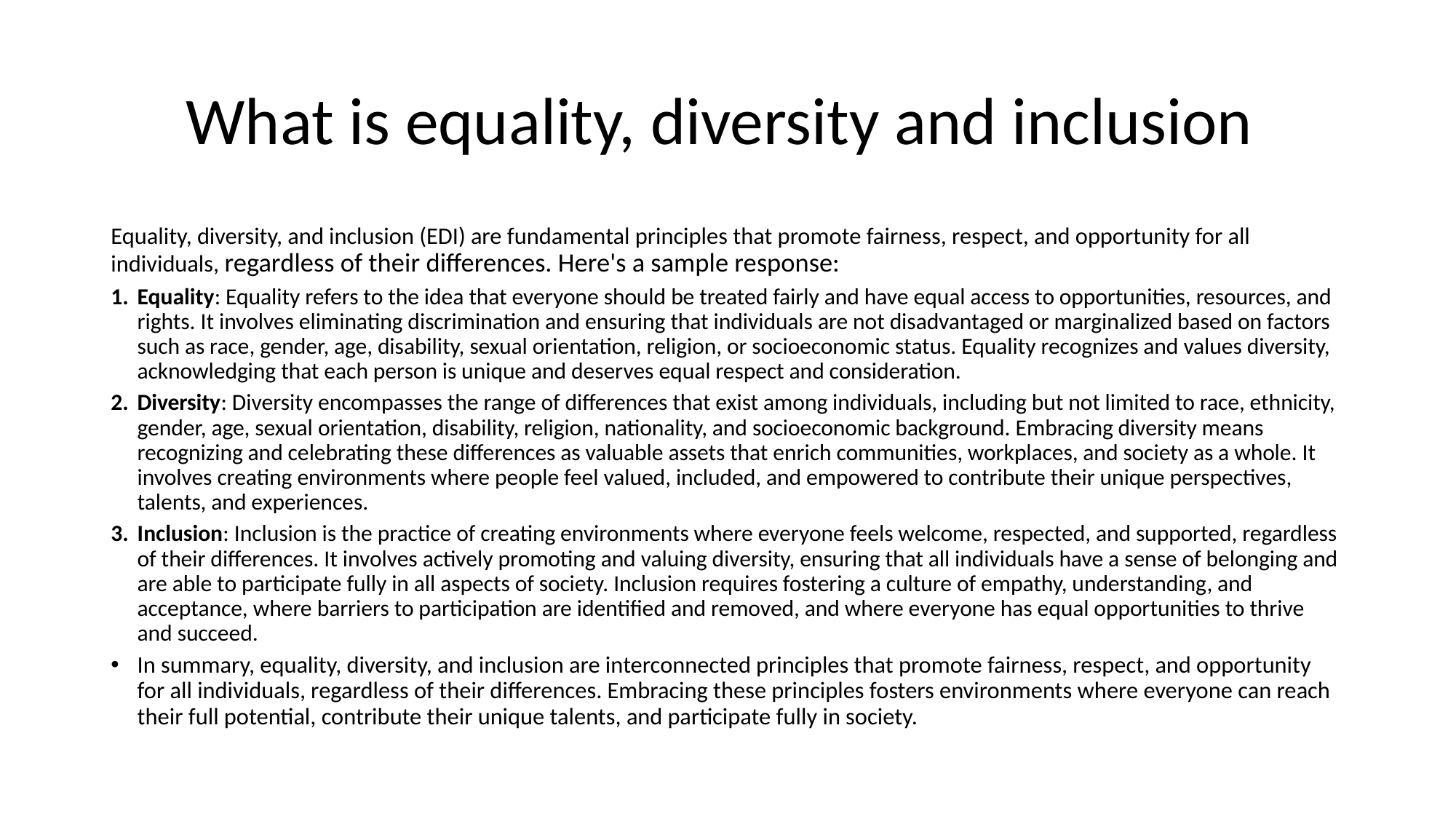

# What is equality, diversity and inclusion
Equality, diversity, and inclusion (EDI) are fundamental principles that promote fairness, respect, and opportunity for all individuals, regardless of their differences. Here's a sample response:
Equality: Equality refers to the idea that everyone should be treated fairly and have equal access to opportunities, resources, and rights. It involves eliminating discrimination and ensuring that individuals are not disadvantaged or marginalized based on factors such as race, gender, age, disability, sexual orientation, religion, or socioeconomic status. Equality recognizes and values diversity, acknowledging that each person is unique and deserves equal respect and consideration.
Diversity: Diversity encompasses the range of differences that exist among individuals, including but not limited to race, ethnicity, gender, age, sexual orientation, disability, religion, nationality, and socioeconomic background. Embracing diversity means recognizing and celebrating these differences as valuable assets that enrich communities, workplaces, and society as a whole. It involves creating environments where people feel valued, included, and empowered to contribute their unique perspectives, talents, and experiences.
Inclusion: Inclusion is the practice of creating environments where everyone feels welcome, respected, and supported, regardless of their differences. It involves actively promoting and valuing diversity, ensuring that all individuals have a sense of belonging and are able to participate fully in all aspects of society. Inclusion requires fostering a culture of empathy, understanding, and acceptance, where barriers to participation are identified and removed, and where everyone has equal opportunities to thrive and succeed.
In summary, equality, diversity, and inclusion are interconnected principles that promote fairness, respect, and opportunity for all individuals, regardless of their differences. Embracing these principles fosters environments where everyone can reach their full potential, contribute their unique talents, and participate fully in society.